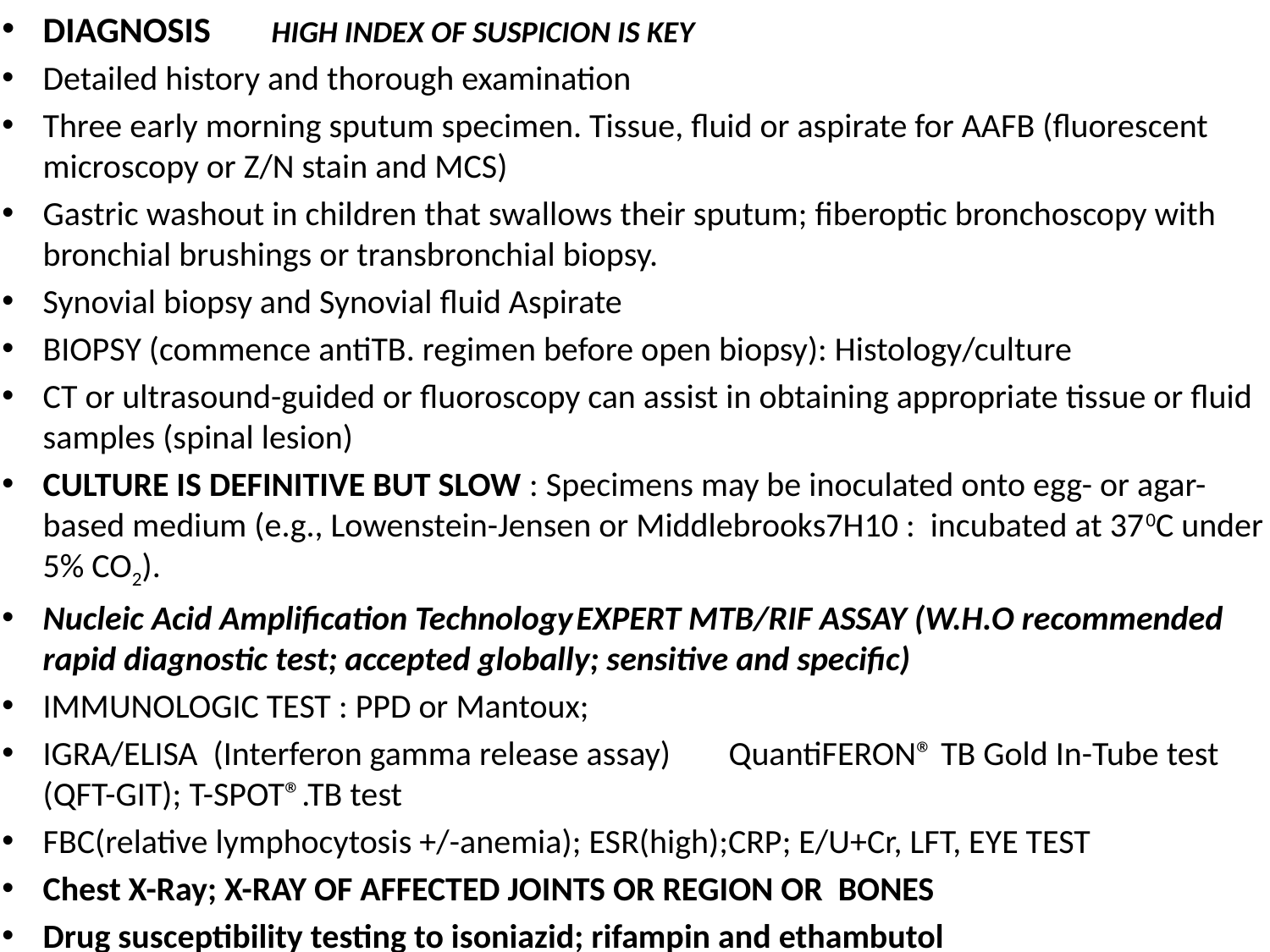

Diagnosis			HIGH INDEX OF SUSPICION is key
Detailed history and thorough examination
Three early morning sputum specimen. Tissue, fluid or aspirate for AAFB (fluorescent microscopy or Z/N stain and MCS)
Gastric washout in children that swallows their sputum; fiberoptic bronchoscopy with bronchial brushings or transbronchial biopsy.
Synovial biopsy and Synovial fluid Aspirate
BIOPSY (commence antiTB. regimen before open biopsy): Histology/culture
CT or ultrasound-guided or fluoroscopy can assist in obtaining appropriate tissue or fluid samples (spinal lesion)
CULTURE IS DEFINITIVE BUT SLOW : Specimens may be inoculated onto egg- or agar-based medium (e.g., Lowenstein-Jensen or Middlebrooks7H10 :  incubated at 370C under 5% CO2).
Nucleic Acid Amplification Technology	EXPERT MTB/RIF ASSAY (W.H.O recommended rapid diagnostic test; accepted globally; sensitive and specific)
IMMUNOLOGIC TEST : PPD or Mantoux;
IGRA/ELISA  (Interferon gamma release assay)		QuantiFERON® TB Gold In-Tube test (QFT-GIT); T-SPOT®.TB test
FBC(relative lymphocytosis +/-anemia); ESR(high);CRP; E/U+Cr, LFT, EYE TEST
Chest X-Ray; X-RAY OF AFFECTED JOINTS OR REGION OR  BONES
Drug susceptibility testing to isoniazid; rifampin and ethambutol
MRI/BONE SCAN/CTSCAN